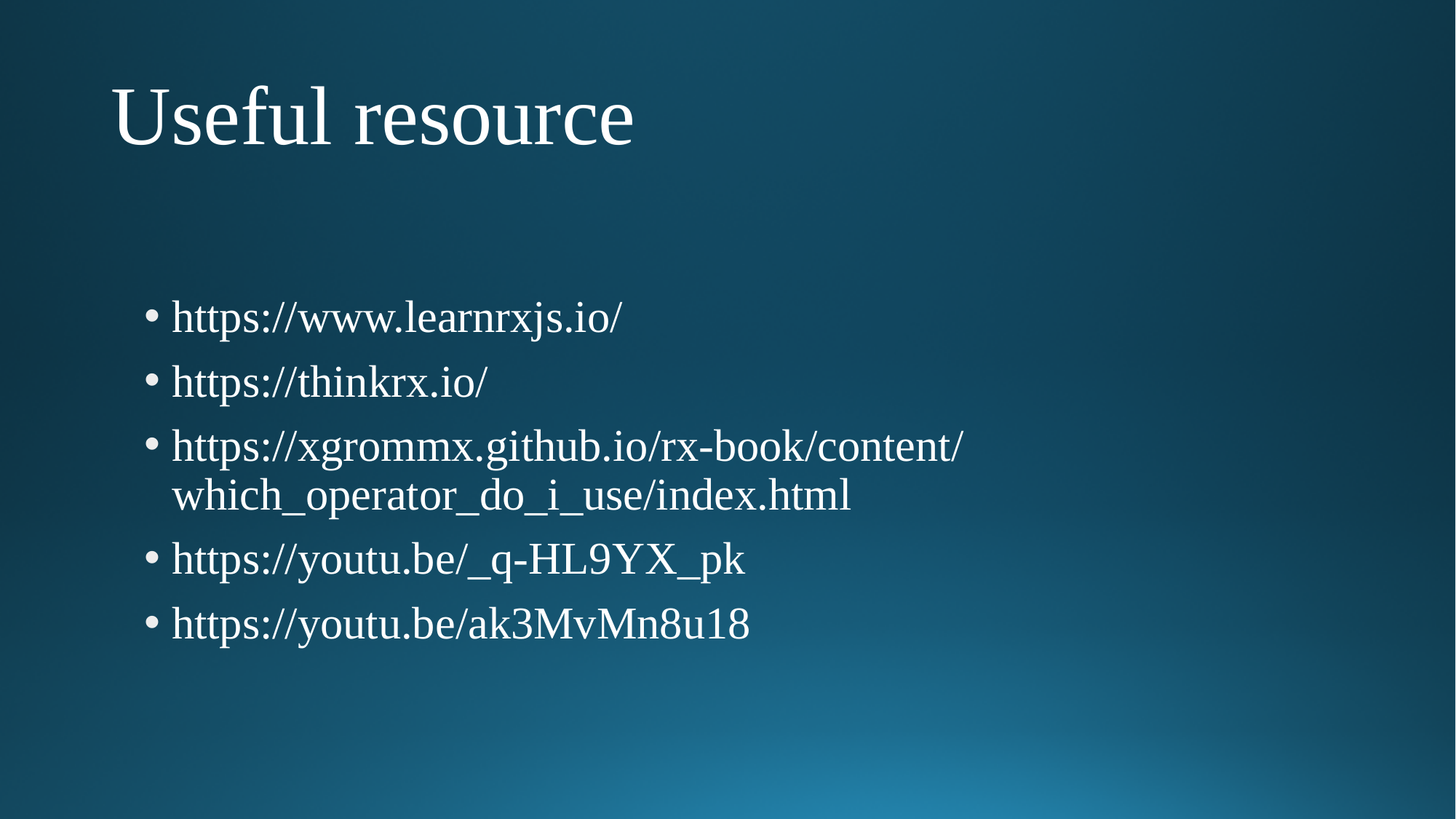

# Useful resource

https://www.learnrxjs.io/
https://thinkrx.io/
https://xgrommx.github.io/rx-book/content/which_operator_do_i_use/index.html
https://youtu.be/_q-HL9YX_pk
https://youtu.be/ak3MvMn8u18